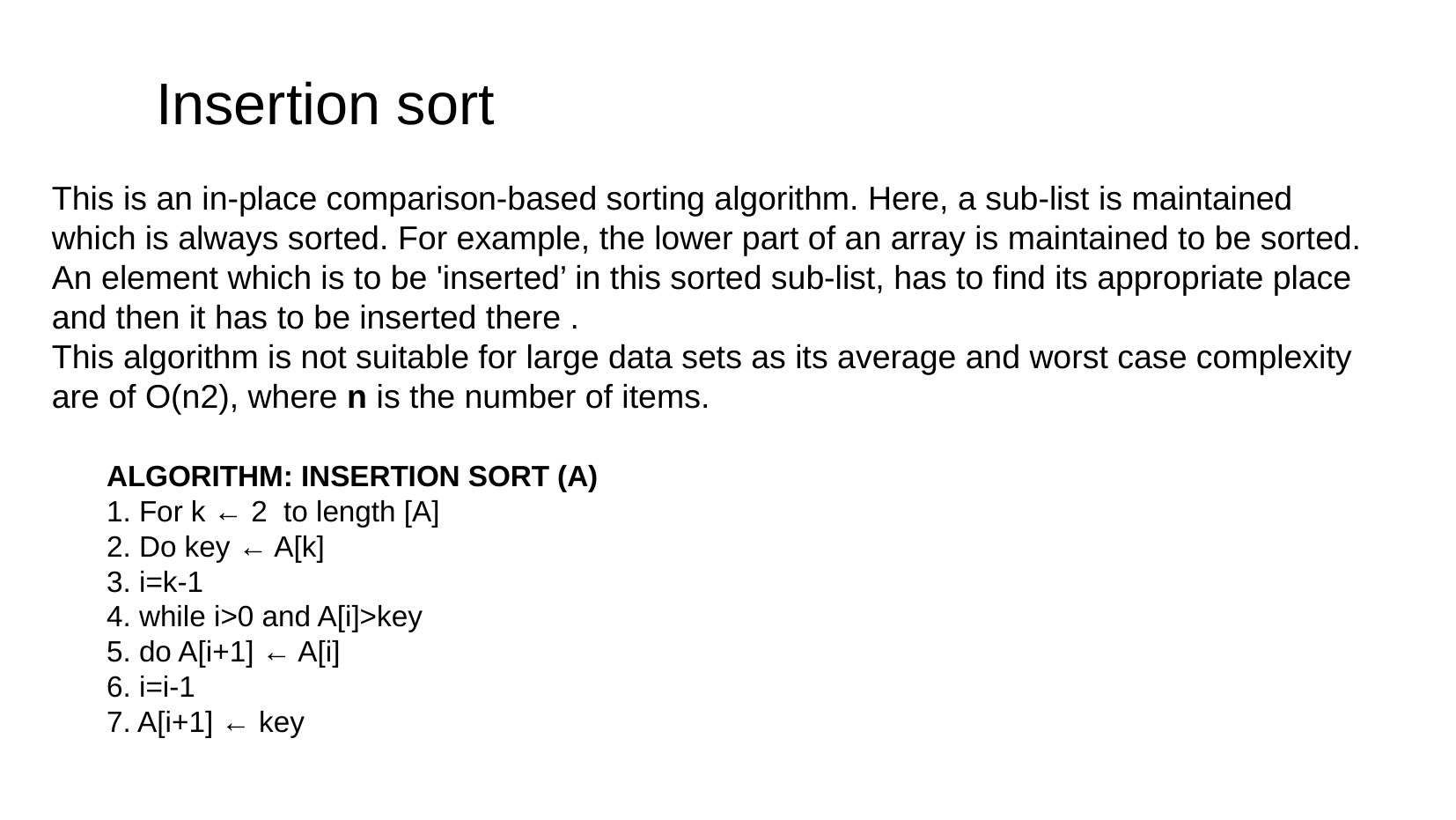

# Insertion sort

This is an in-place comparison-based sorting algorithm. Here, a sub-list is maintained
which is always sorted. For example, the lower part of an array is maintained to be sorted. An element which is to be 'inserted’ in this sorted sub-list, has to find its appropriate place and then it has to be inserted there .
This algorithm is not suitable for large data sets as its average and worst case complexity are of Ο(n2), where n is the number of items.

ALGORITHM: INSERTION SORT (A)
1. For k ← 2  to length [A]
2. Do key ← A[k]
3. i=k-1
4. while i>0 and A[i]>key
5. do A[i+1] ← A[i]
6. i=i-1
7. A[i+1] ← key